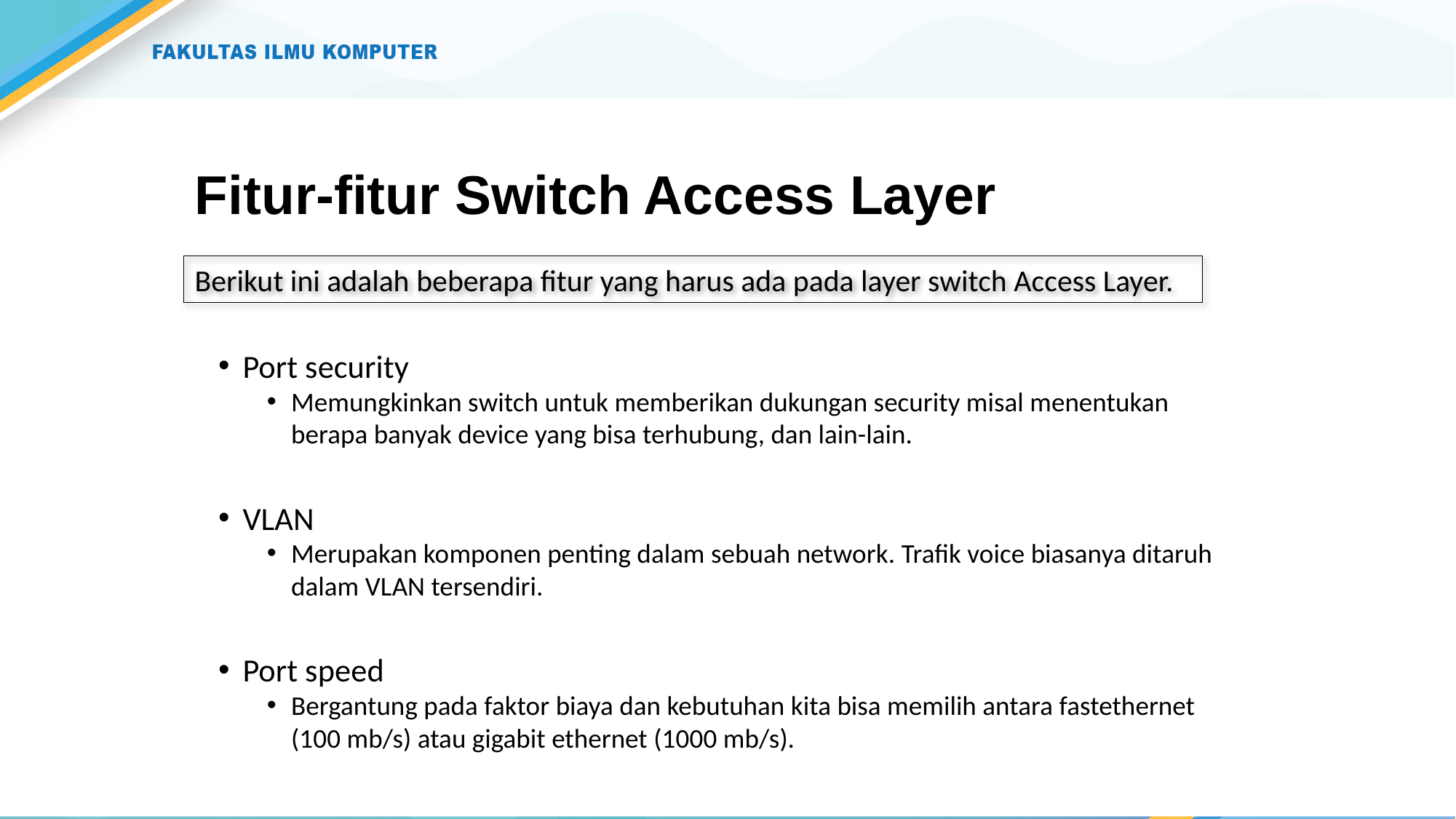

# Fitur-fitur Switch Access Layer
Berikut ini adalah beberapa fitur yang harus ada pada layer switch Access Layer.
Port security
Memungkinkan switch untuk memberikan dukungan security misal menentukan berapa banyak device yang bisa terhubung, dan lain-lain.

VLAN
Merupakan komponen penting dalam sebuah network. Trafik voice biasanya ditaruh dalam VLAN tersendiri.

Port speed
Bergantung pada faktor biaya dan kebutuhan kita bisa memilih antara fastethernet (100 mb/s) atau gigabit ethernet (1000 mb/s).